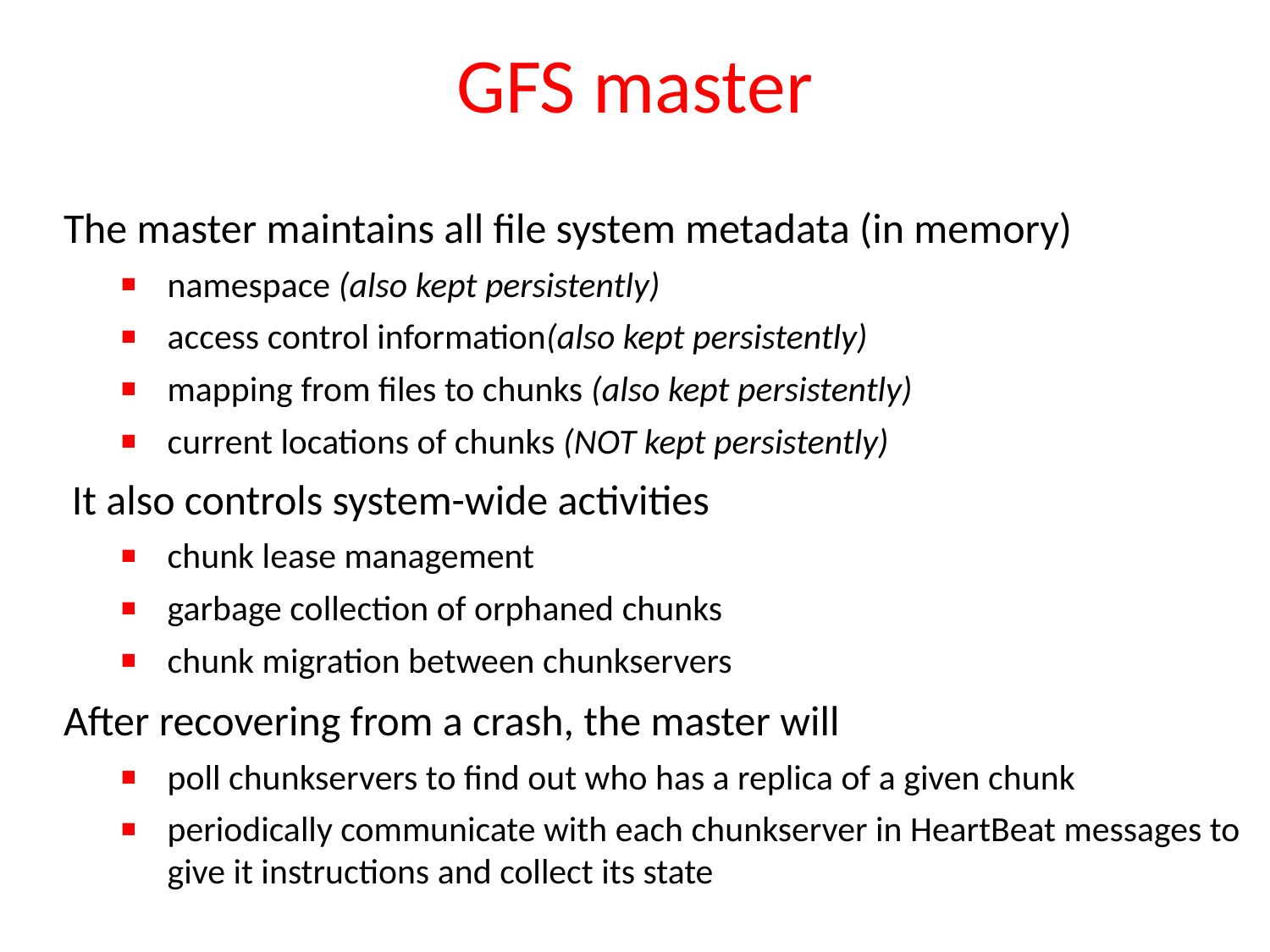

# GFS master
The master maintains all file system metadata (in memory)
namespace (also kept persistently)
access control information(also kept persistently)
mapping from files to chunks (also kept persistently)
current locations of chunks (NOT kept persistently)
It also controls system-wide activities
chunk lease management
garbage collection of orphaned chunks
chunk migration between chunkservers
After recovering from a crash, the master will
poll chunkservers to find out who has a replica of a given chunk
periodically communicate with each chunkserver in HeartBeat messages to give it instructions and collect its state